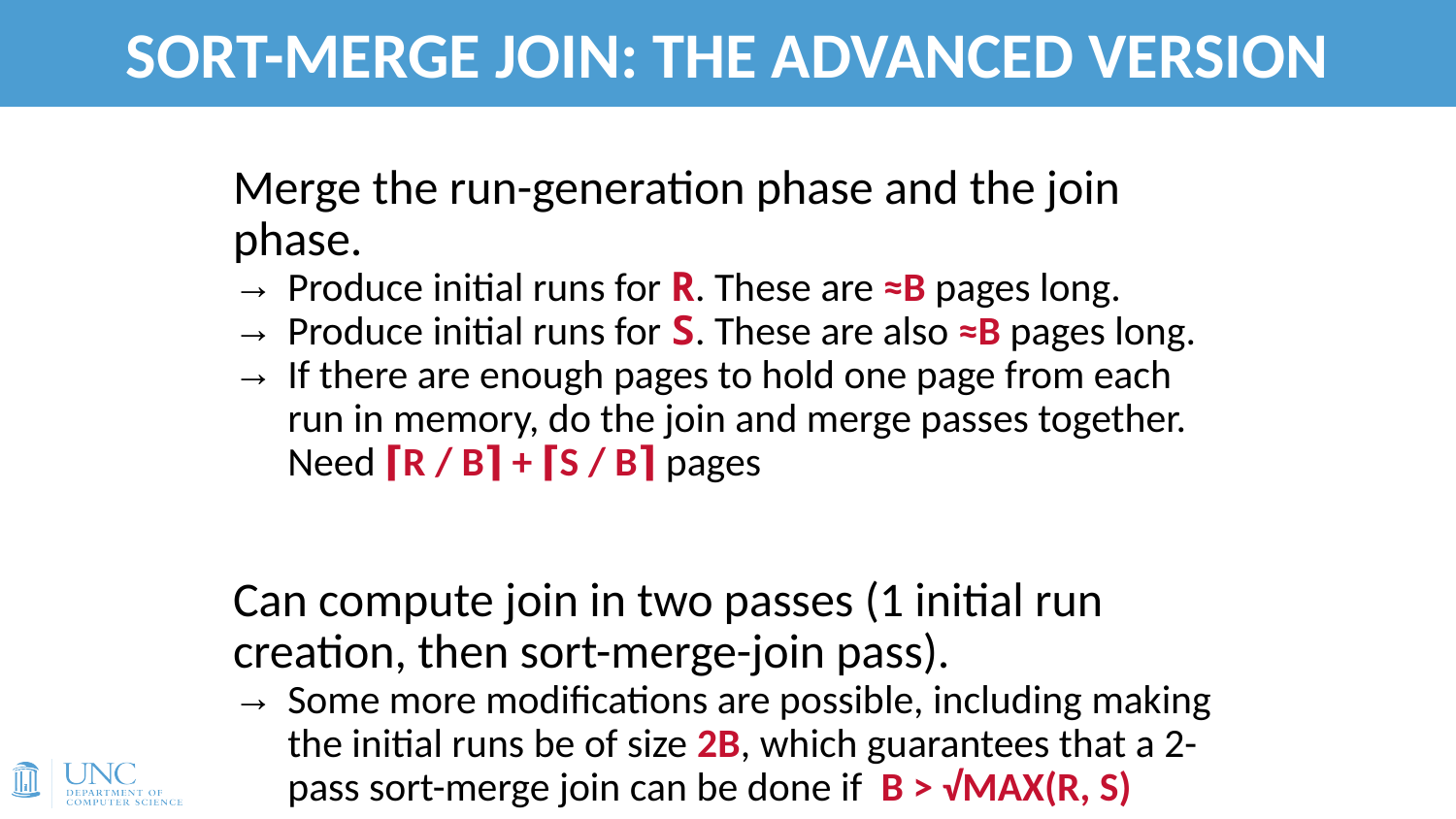

# SORT-MERGE JOIN: THE ADVANCED VERSION
Merge the run-generation phase and the join phase.
Produce initial runs for R. These are ≈B pages long.
Produce initial runs for S. These are also ≈B pages long.
If there are enough pages to hold one page from each run in memory, do the join and merge passes together. Need ⌈R / B⌉ + ⌈S / B⌉ pages

Can compute join in two passes (1 initial run creation, then sort-merge-join pass).
Some more modifications are possible, including making the initial runs be of size 2B, which guarantees that a 2-pass sort-merge join can be done if  B > √MAX(R, S)